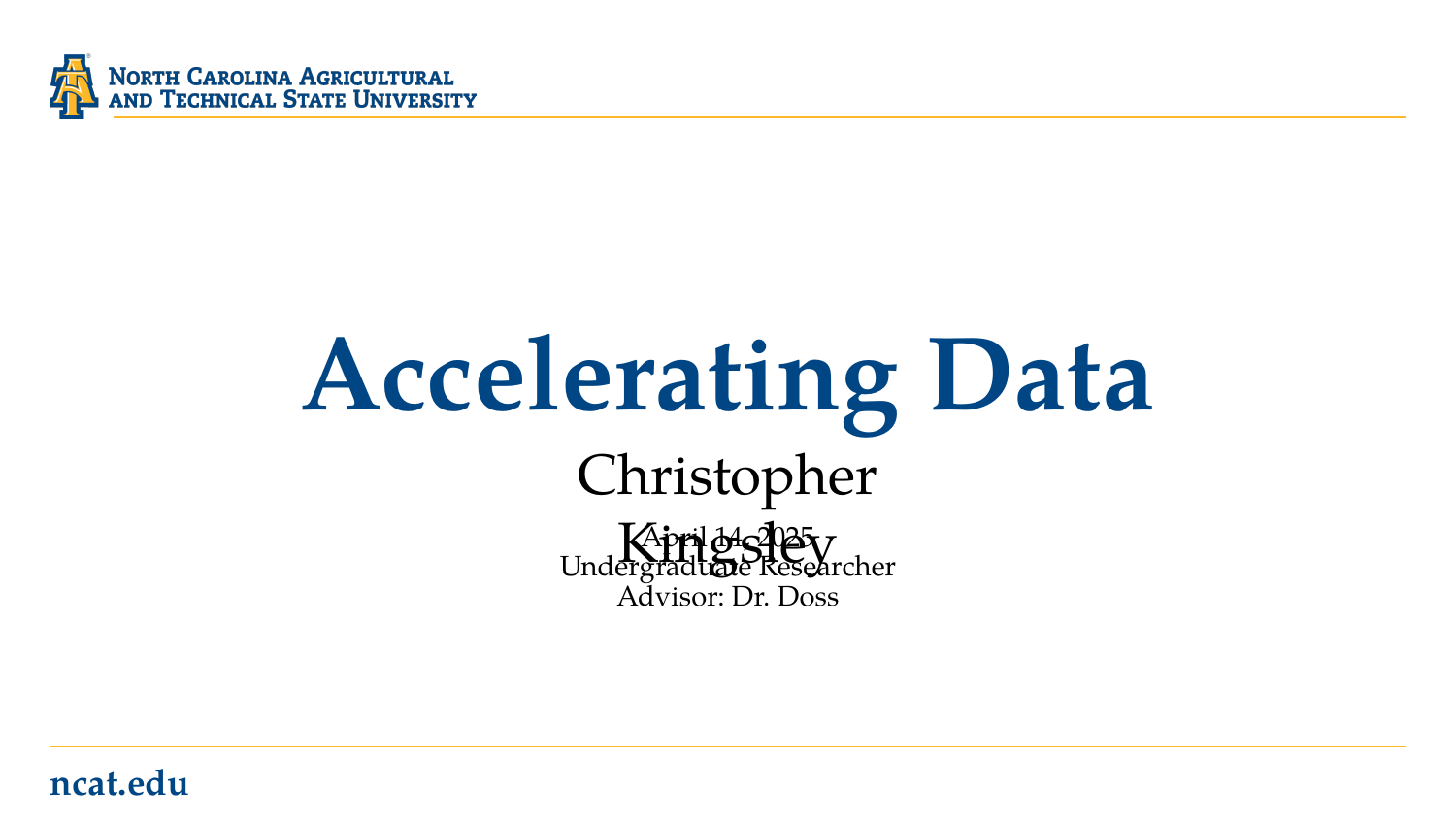

# Accelerating Data
Christopher Kingsley
April 14, 2025
Undergraduate Researcher
Advisor: Dr. Doss